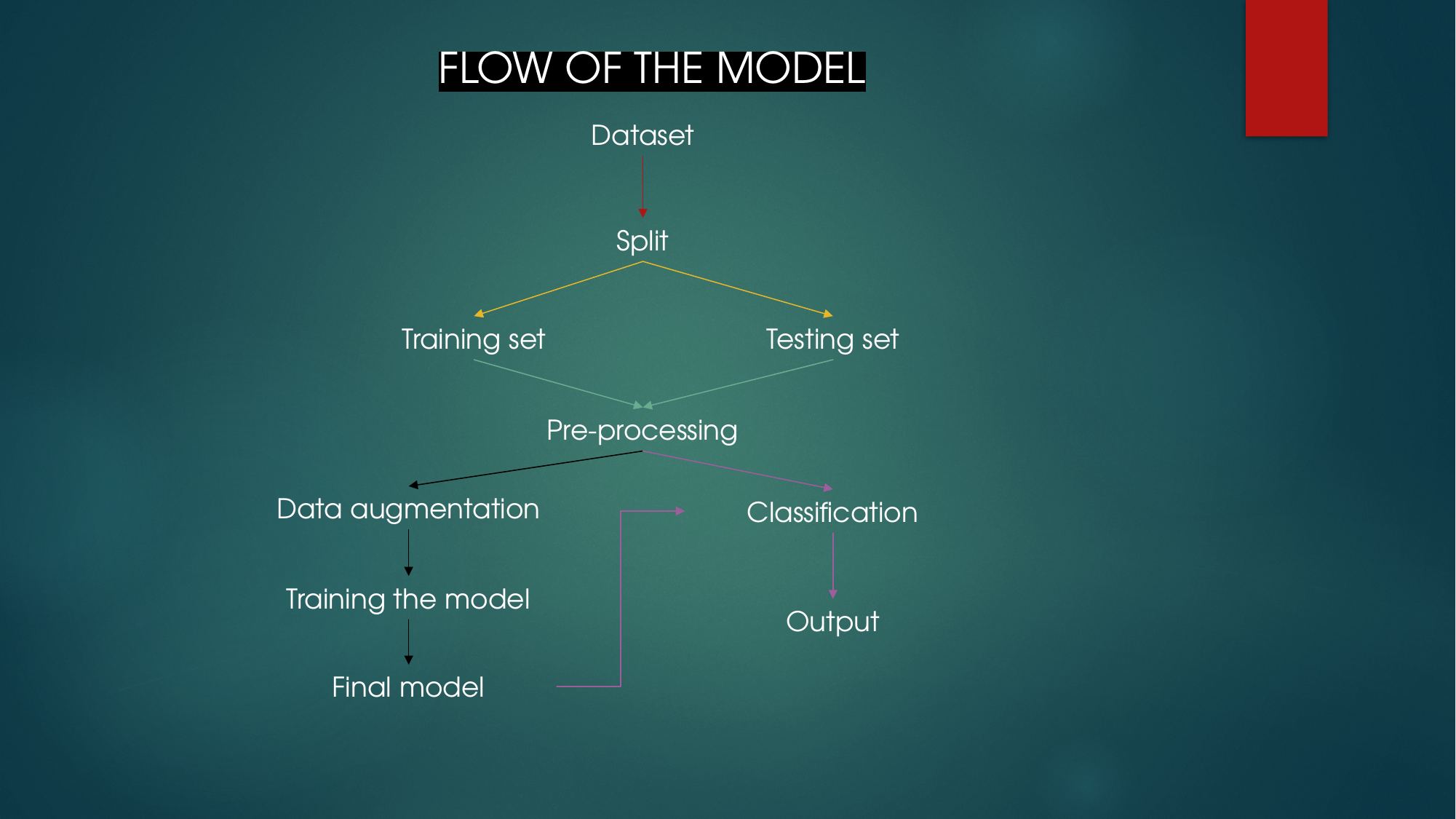

FLOW OF THE MODEL
Dataset
Split
Training set
Testing set
Pre-processing
Data augmentation
Classification
Training the model
Output
Final model